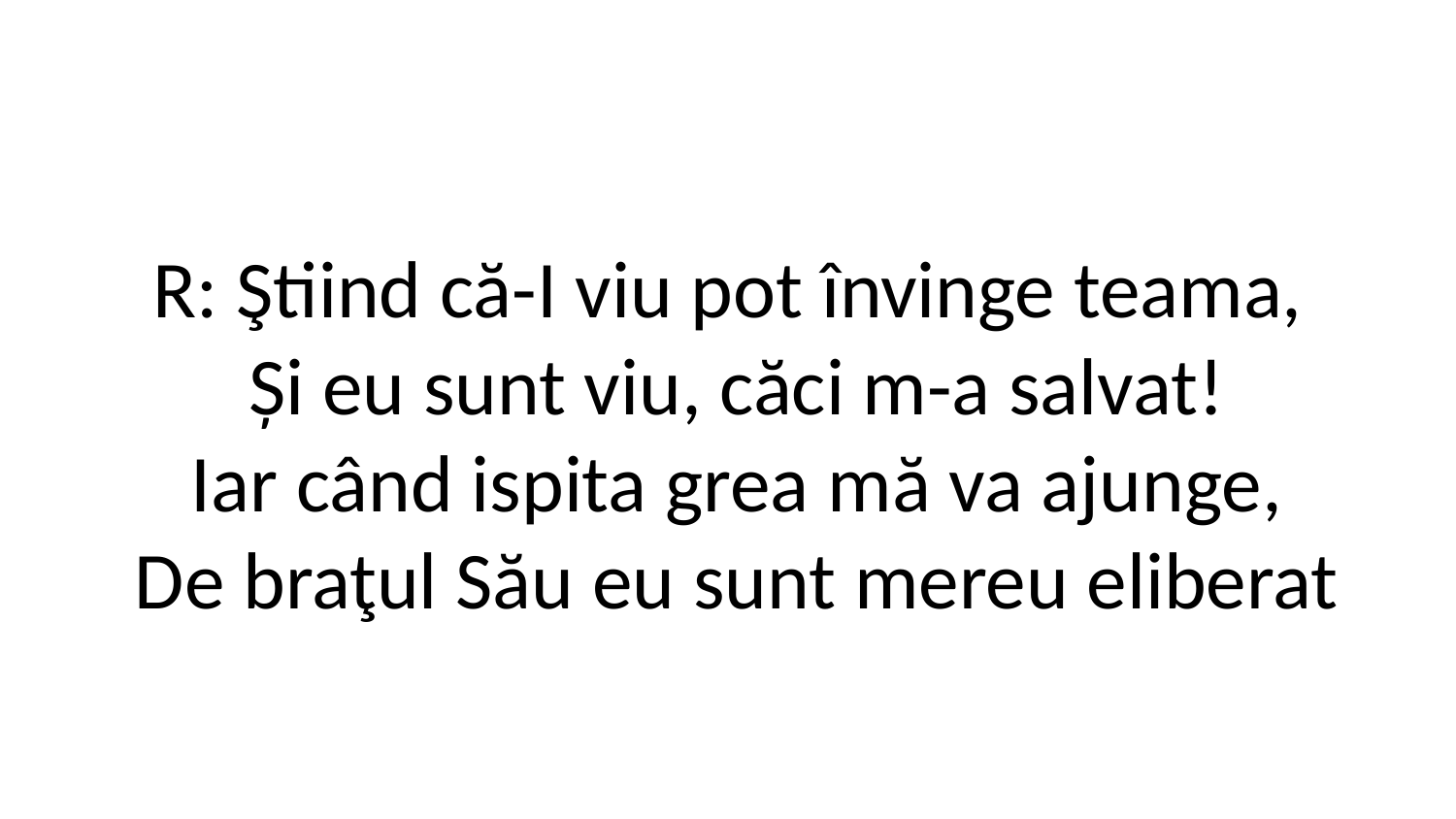

R: Ştiind că-I viu pot învinge teama,
 Și eu sunt viu, căci m-a salvat!
 Iar când ispita grea mă va ajunge,
 De braţul Său eu sunt mereu eliberat